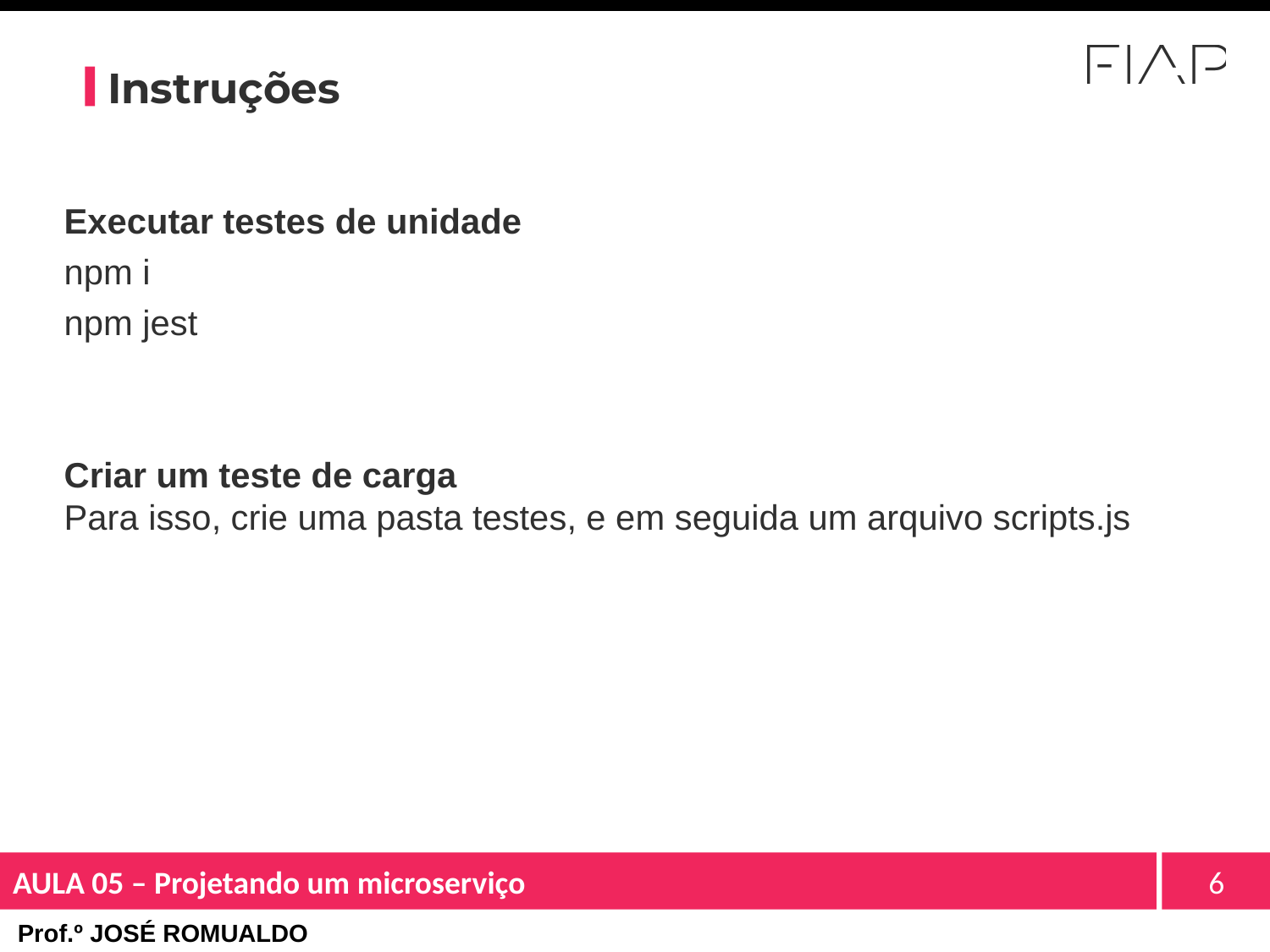

Instruções
Executar testes de unidade
npm i
npm jest

Criar um teste de carga
Para isso, crie uma pasta testes, e em seguida um arquivo scripts.js